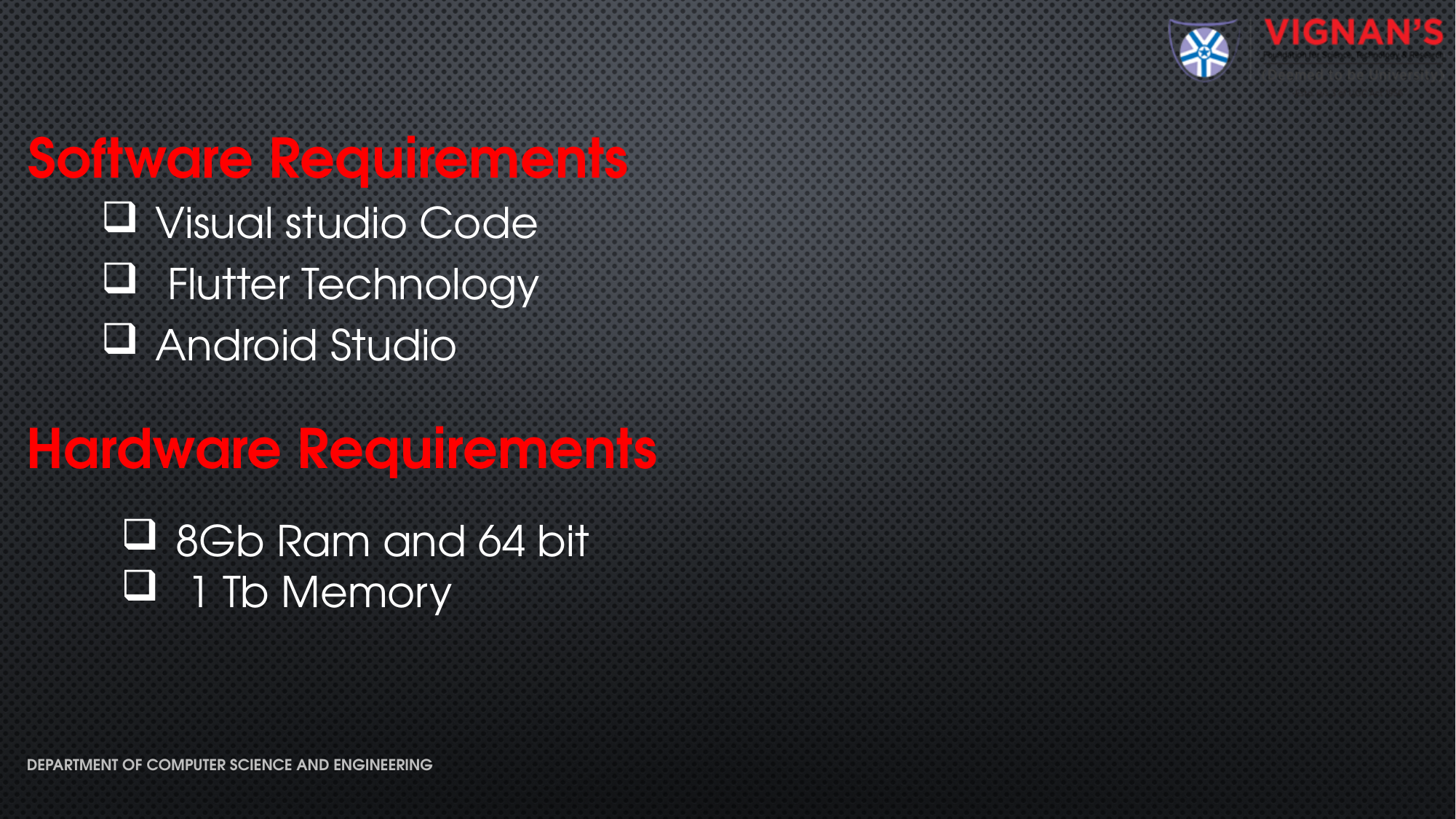

# Software Requirements
Visual studio Code
 Flutter Technology
Android Studio
Hardware Requirements
8Gb Ram and 64 bit
 1 Tb Memory
DEPARTMENT OF COMPUTER SCIENCE AND ENGINEERING